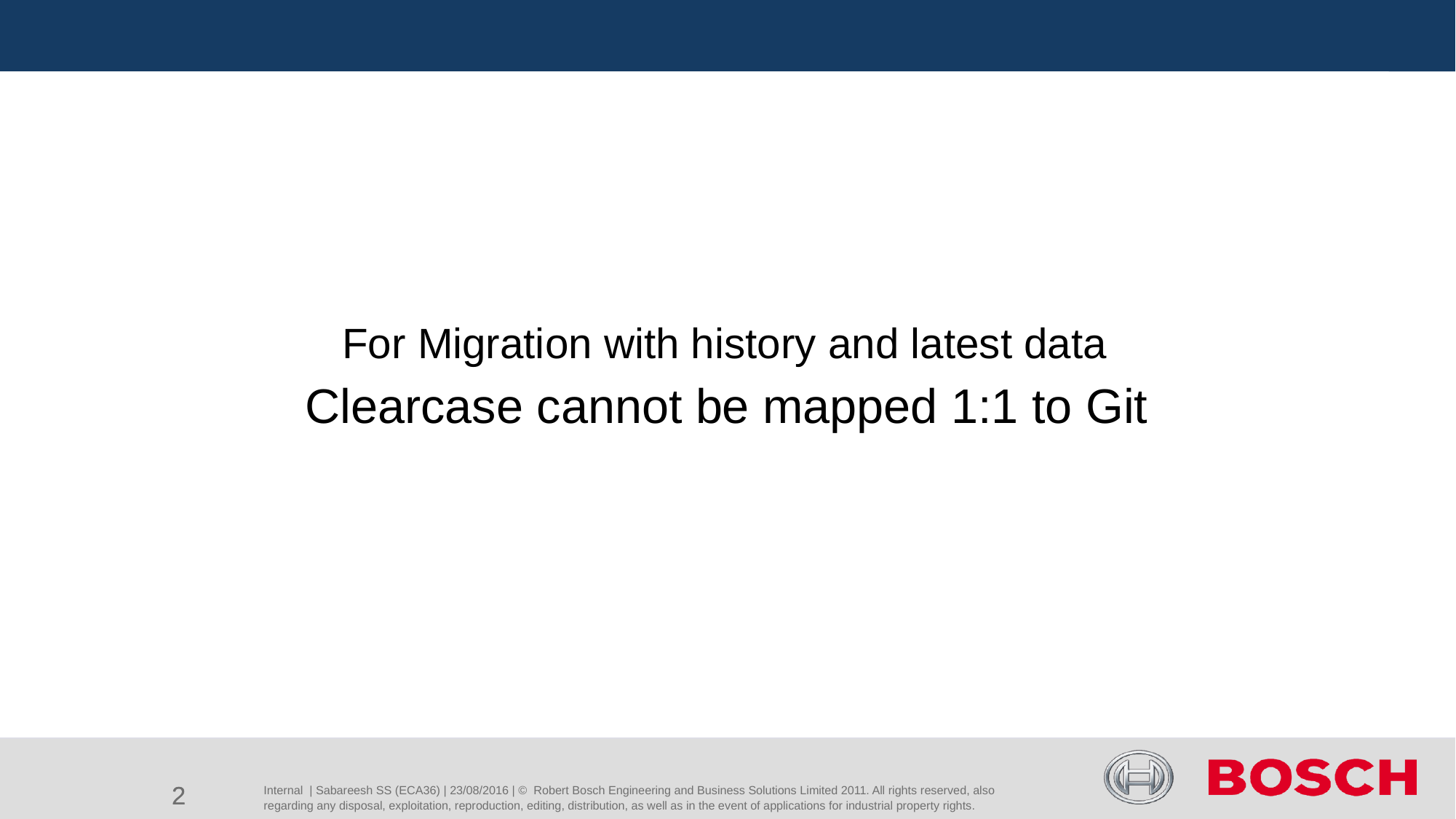

For Migration with history and latest data
    Clearcase cannot be mapped 1:1 to Git

2
2
Internal  | Sabareesh SS (ECA36) | 23/08/2016 | ©  Robert Bosch Engineering and Business Solutions Limited 2011. All rights reserved, also regarding any disposal, exploitation, reproduction, editing, distribution, as well as in the event of applications for industrial property rights.